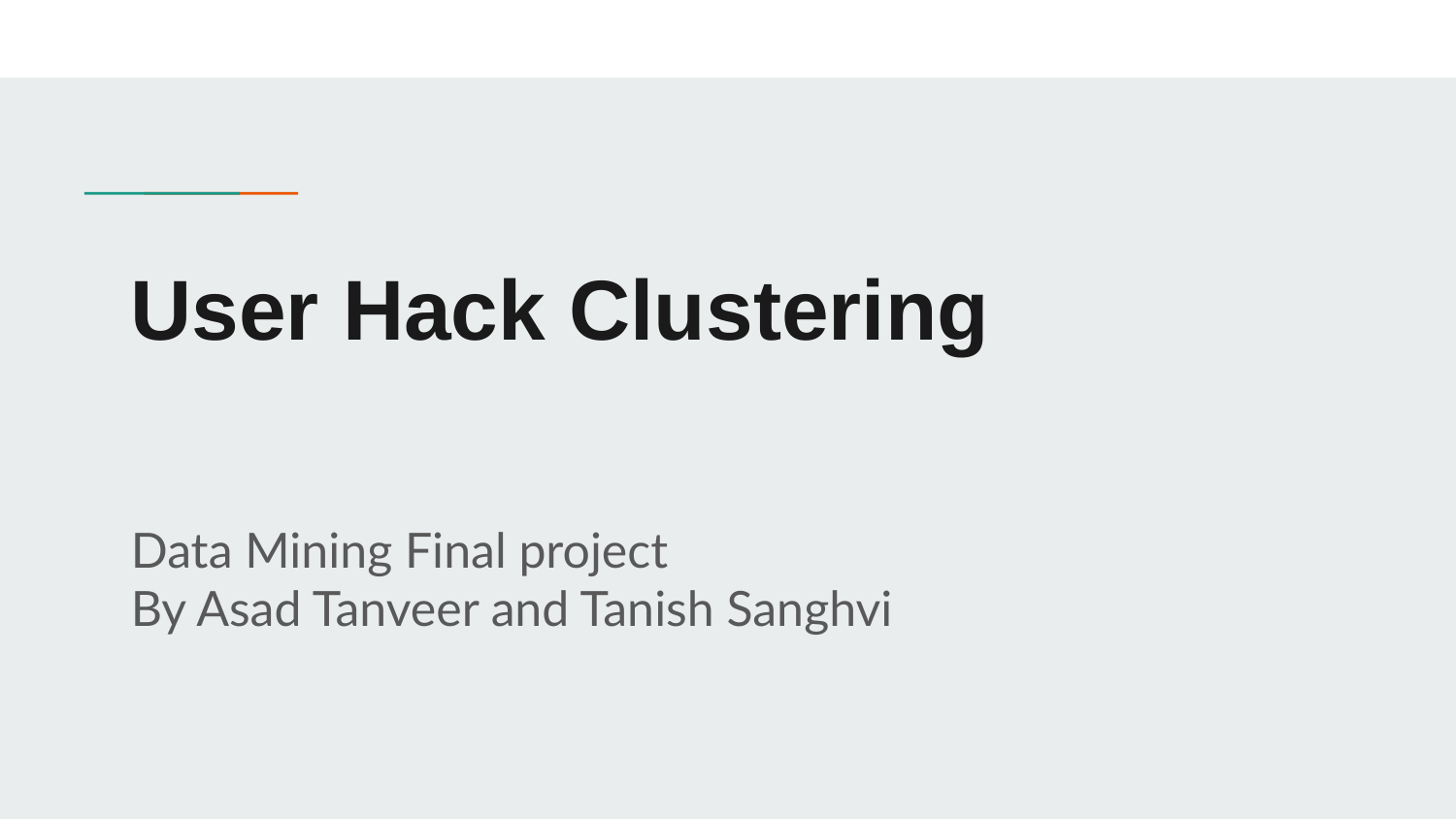

# User Hack Clustering
Data Mining Final project
By Asad Tanveer and Tanish Sanghvi